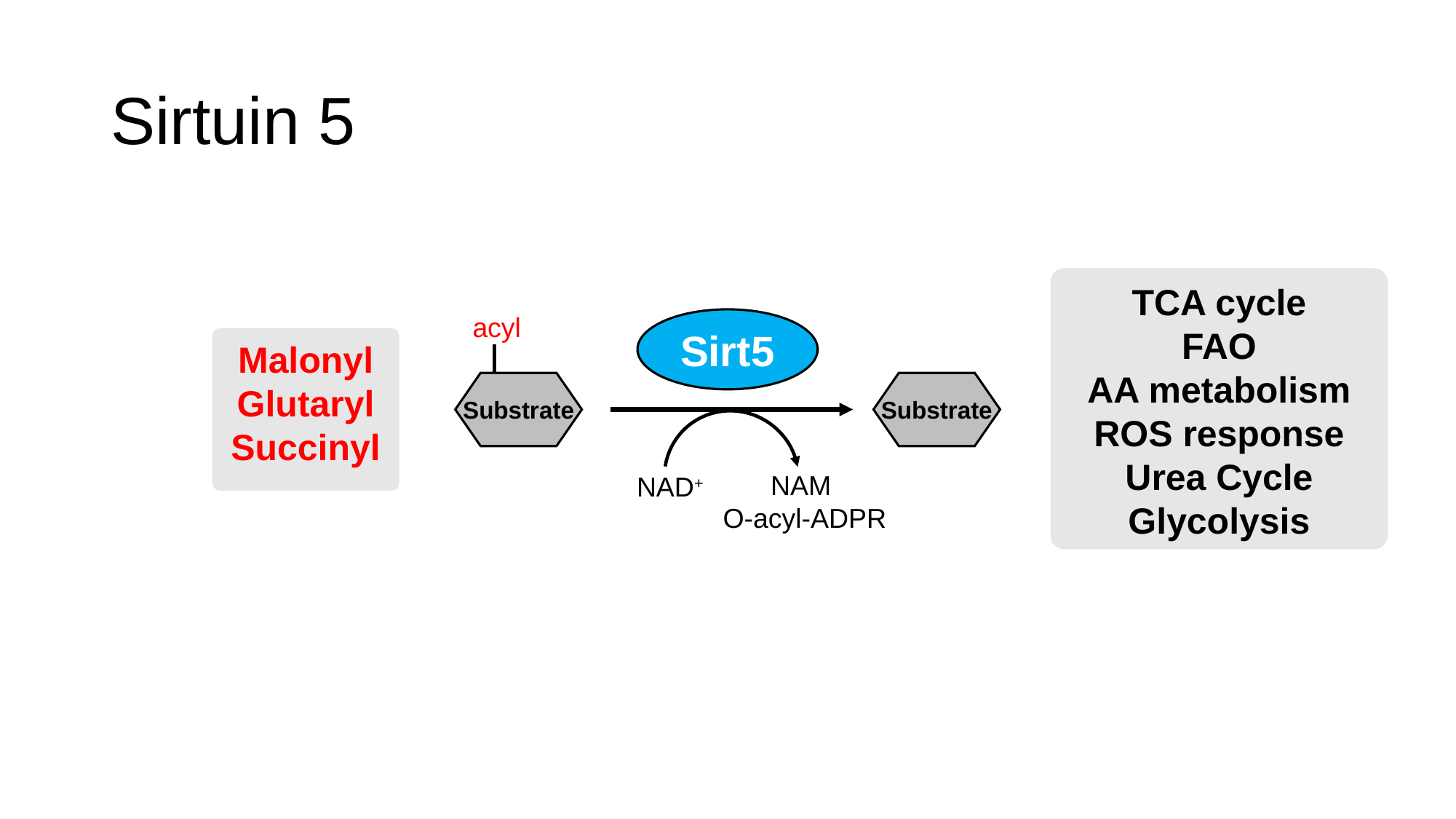

# Sirtuin 5

TCA cycle
FAO
AA metabolism
ROS response
Urea Cycle
Glycolysis
acyl
Substrate
Sirt5

Malonyl
Glutaryl
Succinyl
Substrate

NAM
O-acyl-ADPR
NAD+